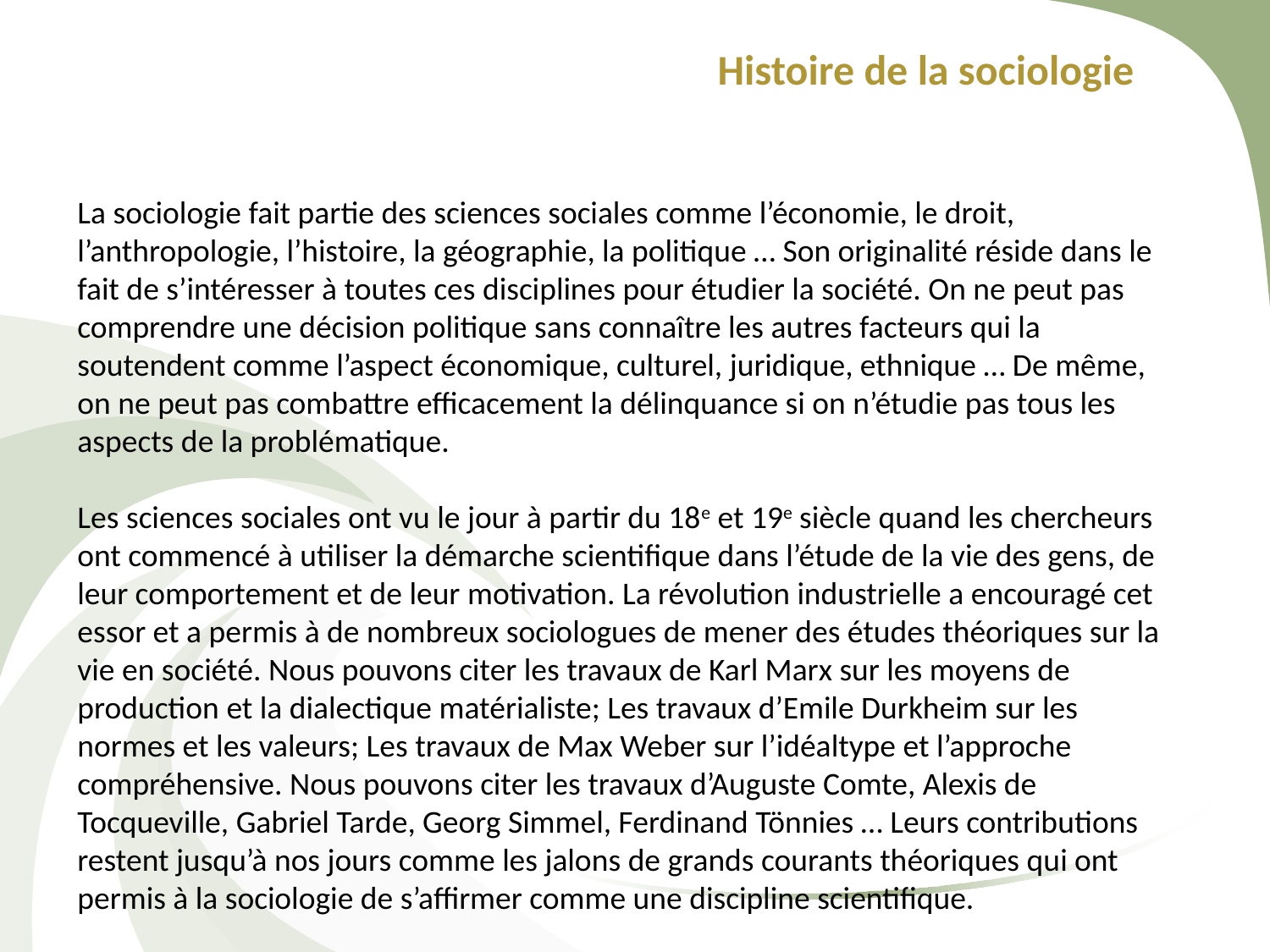

Histoire de la sociologie
La sociologie fait partie des sciences sociales comme l’économie, le droit, l’anthropologie, l’histoire, la géographie, la politique … Son originalité réside dans le fait de s’intéresser à toutes ces disciplines pour étudier la société. On ne peut pas comprendre une décision politique sans connaître les autres facteurs qui la soutendent comme l’aspect économique, culturel, juridique, ethnique … De même, on ne peut pas combattre efficacement la délinquance si on n’étudie pas tous les aspects de la problématique.

Les sciences sociales ont vu le jour à partir du 18e et 19e siècle quand les chercheurs ont commencé à utiliser la démarche scientifique dans l’étude de la vie des gens, de leur comportement et de leur motivation. La révolution industrielle a encouragé cet essor et a permis à de nombreux sociologues de mener des études théoriques sur la vie en société. Nous pouvons citer les travaux de Karl Marx sur les moyens de production et la dialectique matérialiste; Les travaux d’Emile Durkheim sur les normes et les valeurs; Les travaux de Max Weber sur l’idéaltype et l’approche compréhensive. Nous pouvons citer les travaux d’Auguste Comte, Alexis de Tocqueville, Gabriel Tarde, Georg Simmel, Ferdinand Tönnies … Leurs contributions restent jusqu’à nos jours comme les jalons de grands courants théoriques qui ont permis à la sociologie de s’affirmer comme une discipline scientifique.